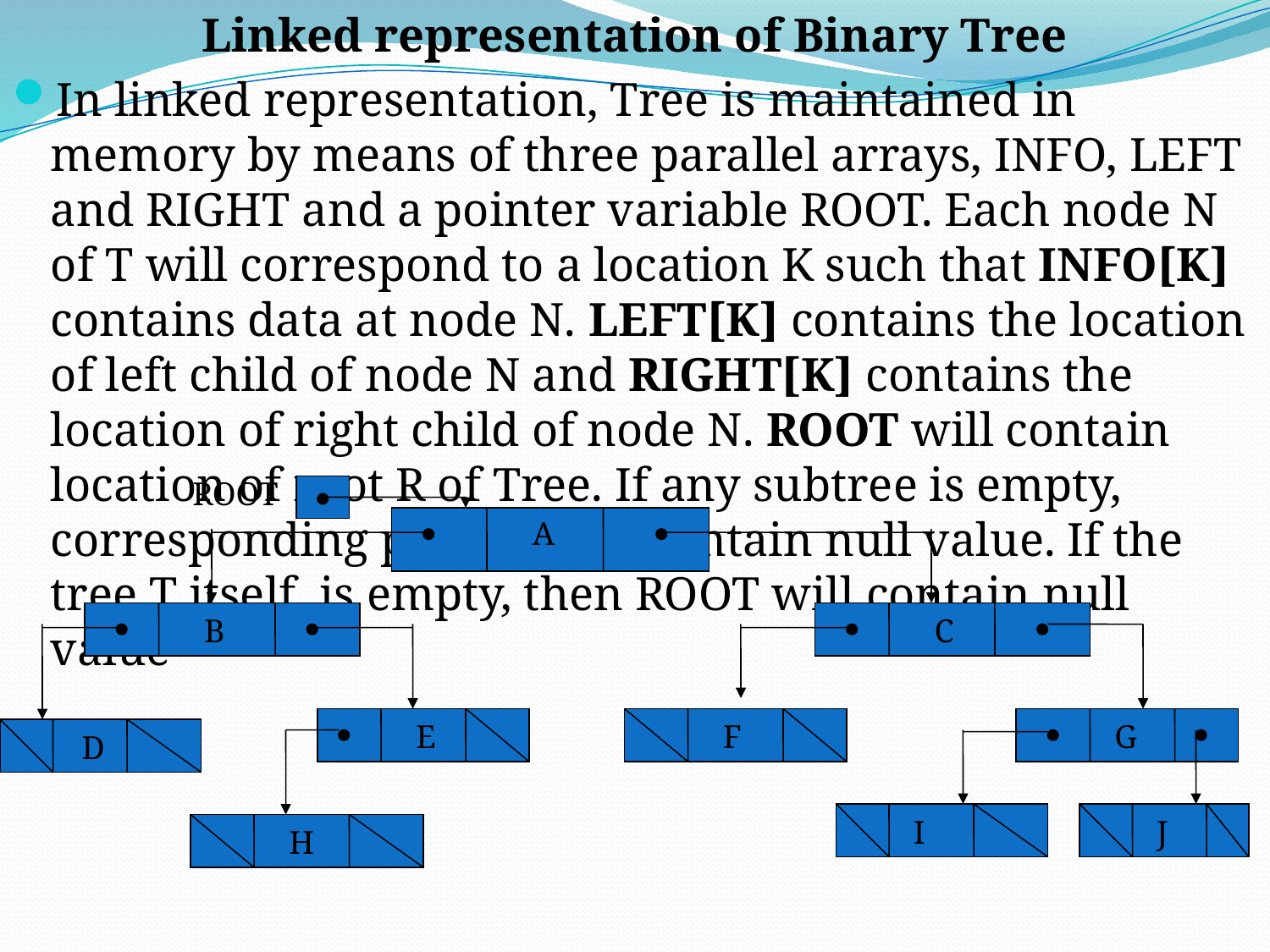

Linked representation of Binary Tree
In linked representation, Tree is maintained in memory by means of three parallel arrays, INFO, LEFT and RIGHT and a pointer variable ROOT. Each node N of T will correspond to a location K such that INFO[K] contains data at node N. LEFT[K] contains the location of left child of node N and RIGHT[K] contains the location of right child of node N. ROOT will contain location of root R of Tree. If any subtree is empty, corresponding pointer will contain null value. If the tree T itself  is empty, then ROOT will contain null value
ROOT

    A

    B
    C

    E
    F
    G

  D

    I
    J

    H